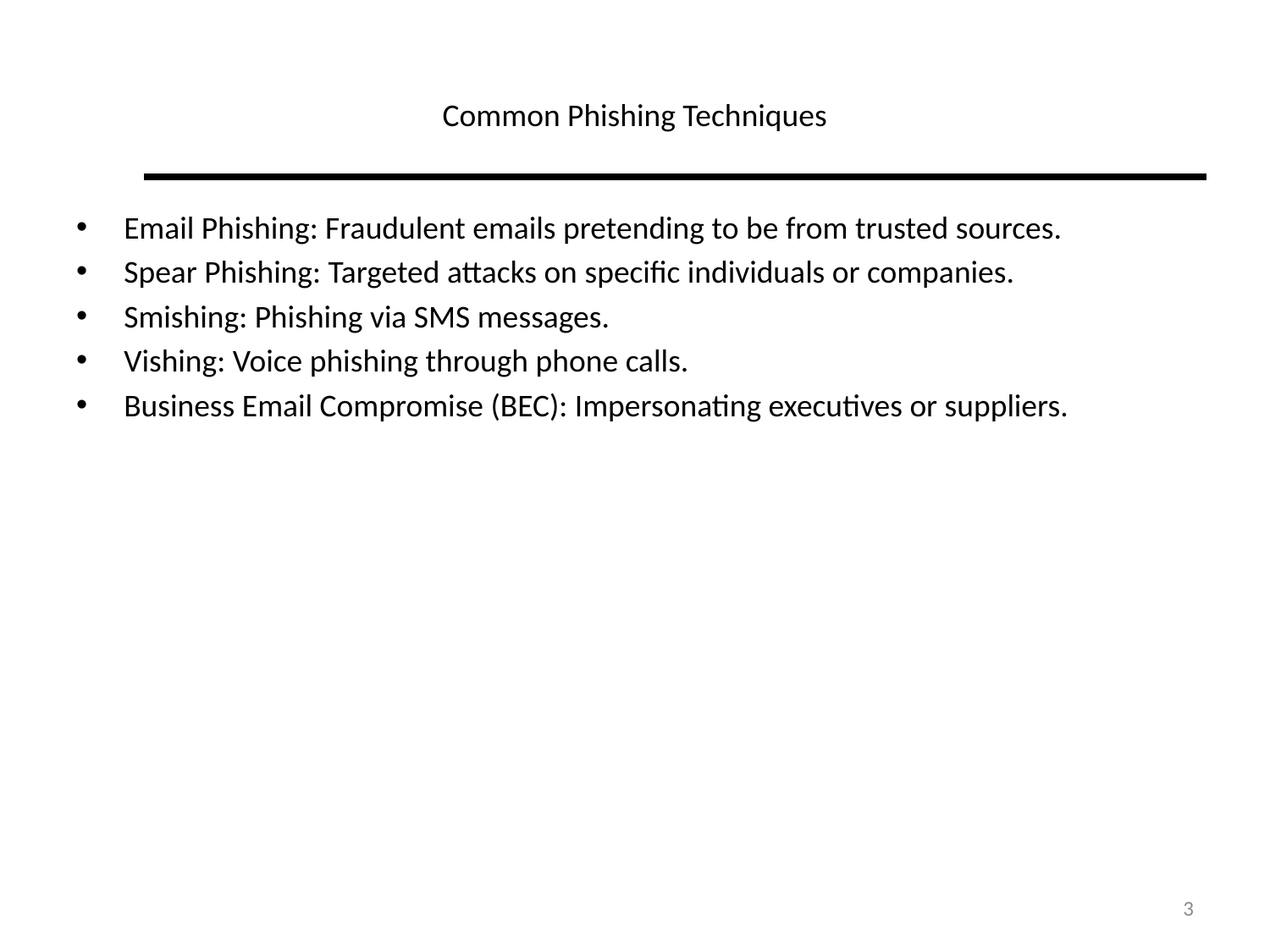

# Common Phishing Techniques

Email Phishing: Fraudulent emails pretending to be from trusted sources.
Spear Phishing: Targeted attacks on specific individuals or companies.
Smishing: Phishing via SMS messages.
Vishing: Voice phishing through phone calls.
Business Email Compromise (BEC): Impersonating executives or suppliers.
3